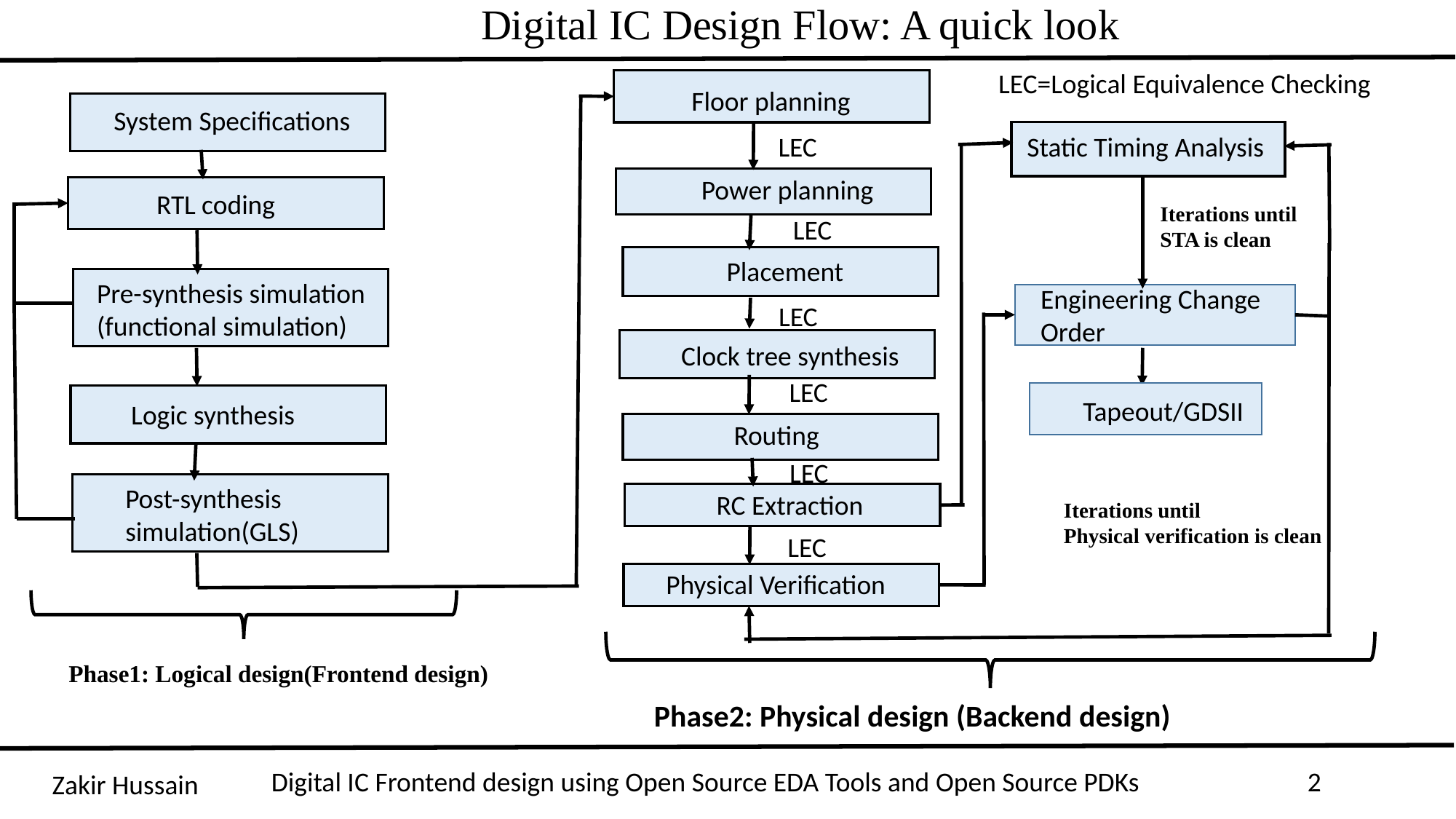

Digital IC Design Flow: A quick look
LEC=Logical Equivalence Checking

Floor planning

System Specifications

Static Timing Analysis
Power planning

RTL coding

Placement

Pre-synthesis simulation
(functional simulation)

Engineering Change
Order

Clock tree synthesis

Tapeout/GDSII
Logic synthesis

Routing

Post-synthesis simulation(GLS)
RC Extraction

Phase1: Logical design(Frontend design)
Phase2: Physical design (Backend design)
LEC
Iterations until
STA is clean
LEC
LEC
LEC
LEC
Iterations until
Physical verification is clean
LEC
Physical Verification

Digital IC Frontend design using Open Source EDA Tools and Open Source PDKs
2
Zakir Hussain